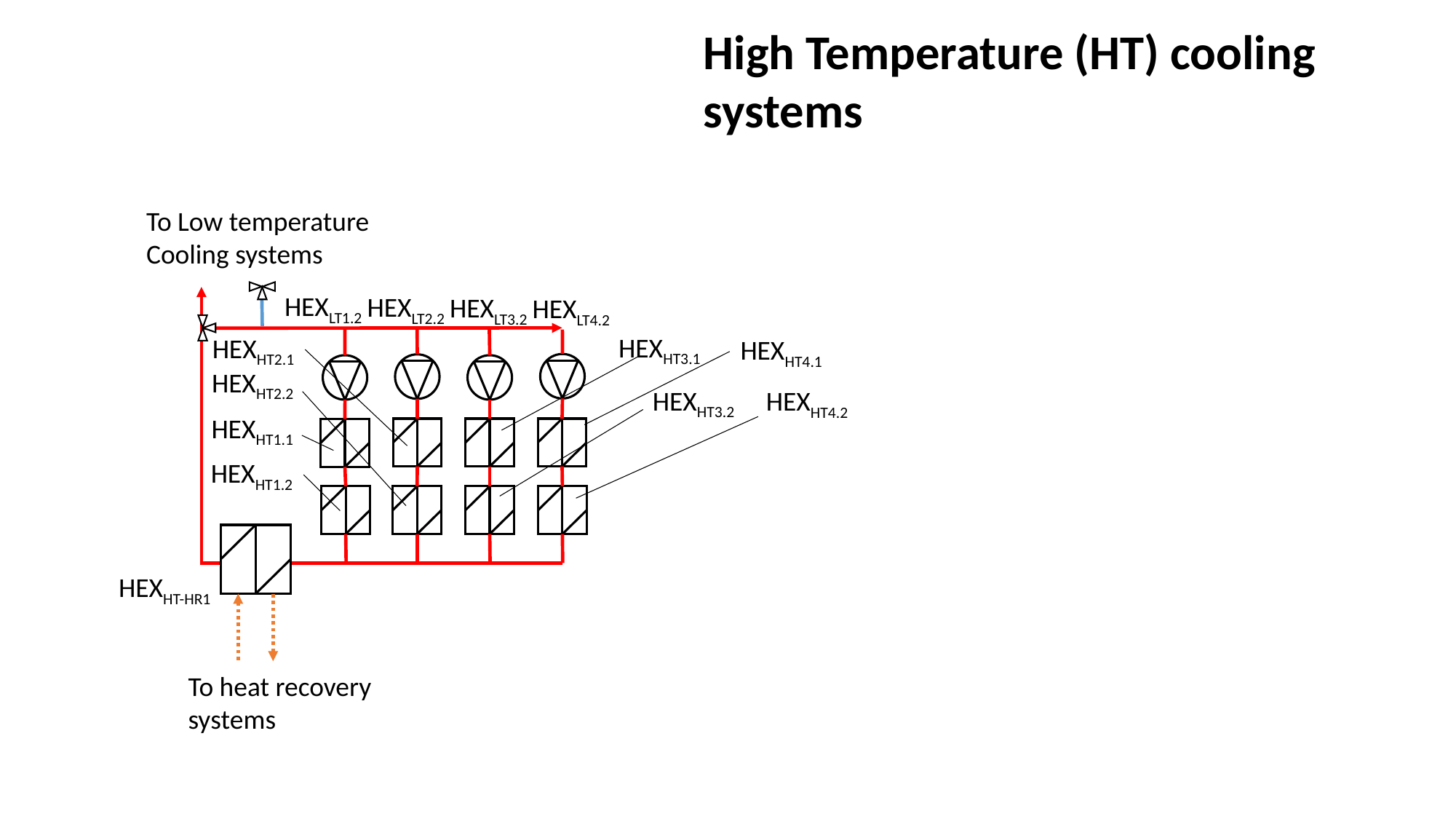

High Temperature (HT) cooling systems
To Low temperature
Cooling systems

HEXLT1.2
HEXLT2.2
HEXLT3.2
HEXLT4.2

HEXHT3.1
HEXHT2.1
HEXHT4.1

HEXHT2.2
HEXHT3.2
HEXHT4.2
HEXHT1.1

HEXHT1.2

HEXHT-HR1
To heat recovery
systems